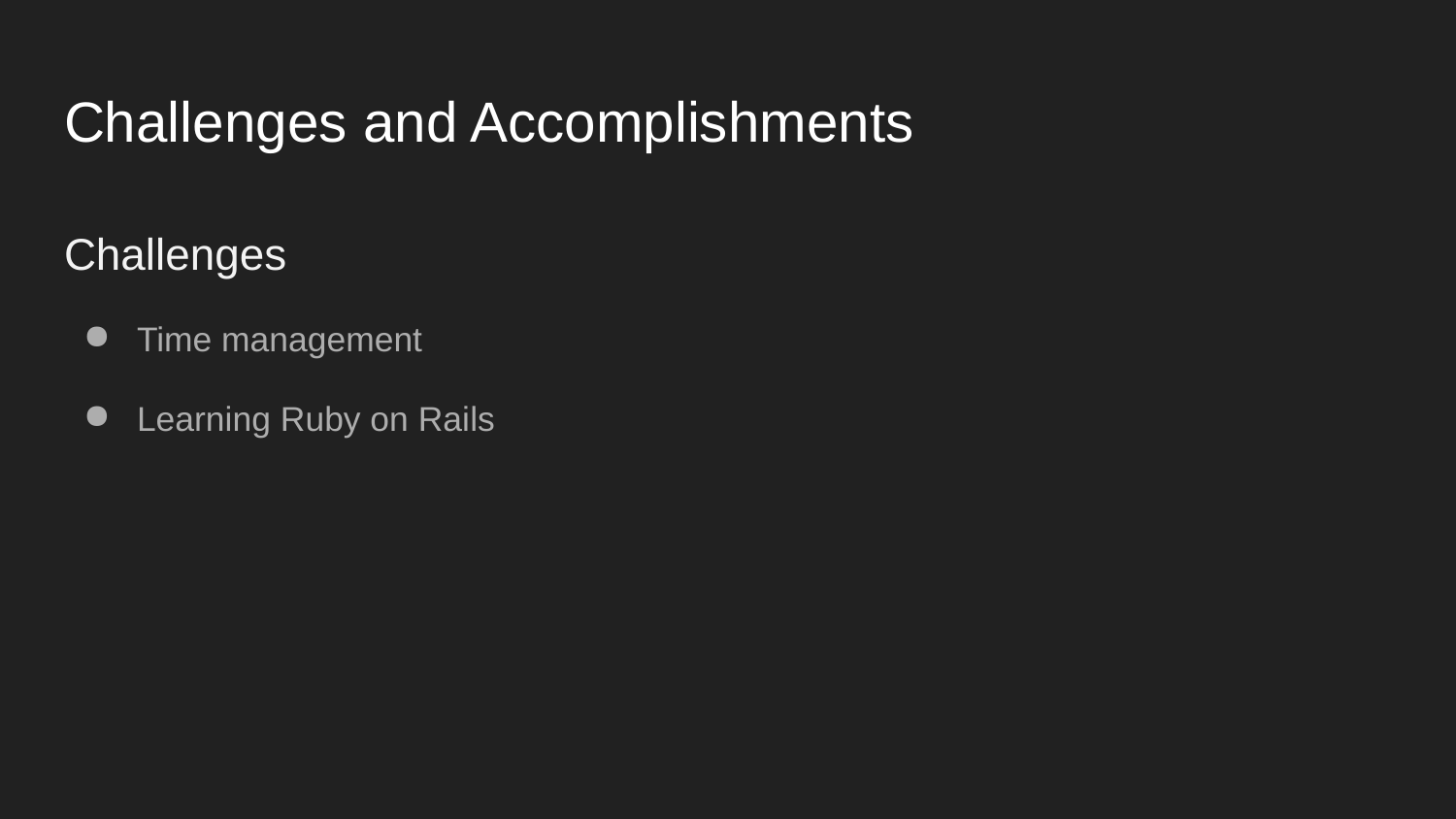

# Challenges and Accomplishments
Challenges
Time management
Learning Ruby on Rails